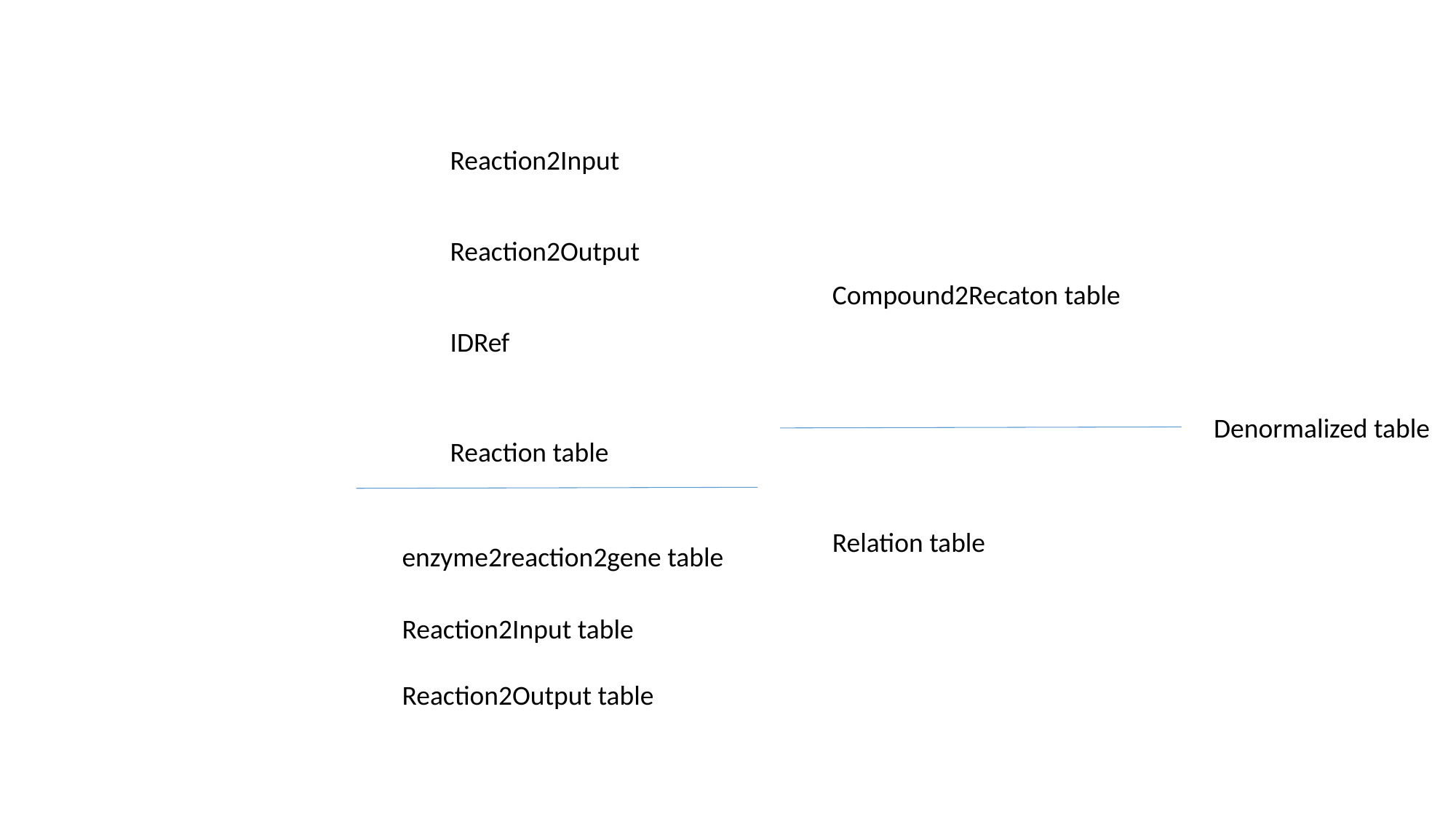

Reaction2Input
Reaction2Output
Compound2Recaton table
IDRef
Denormalized table
Reaction table
Relation table
enzyme2reaction2gene table
Reaction2Input table
Reaction2Output table